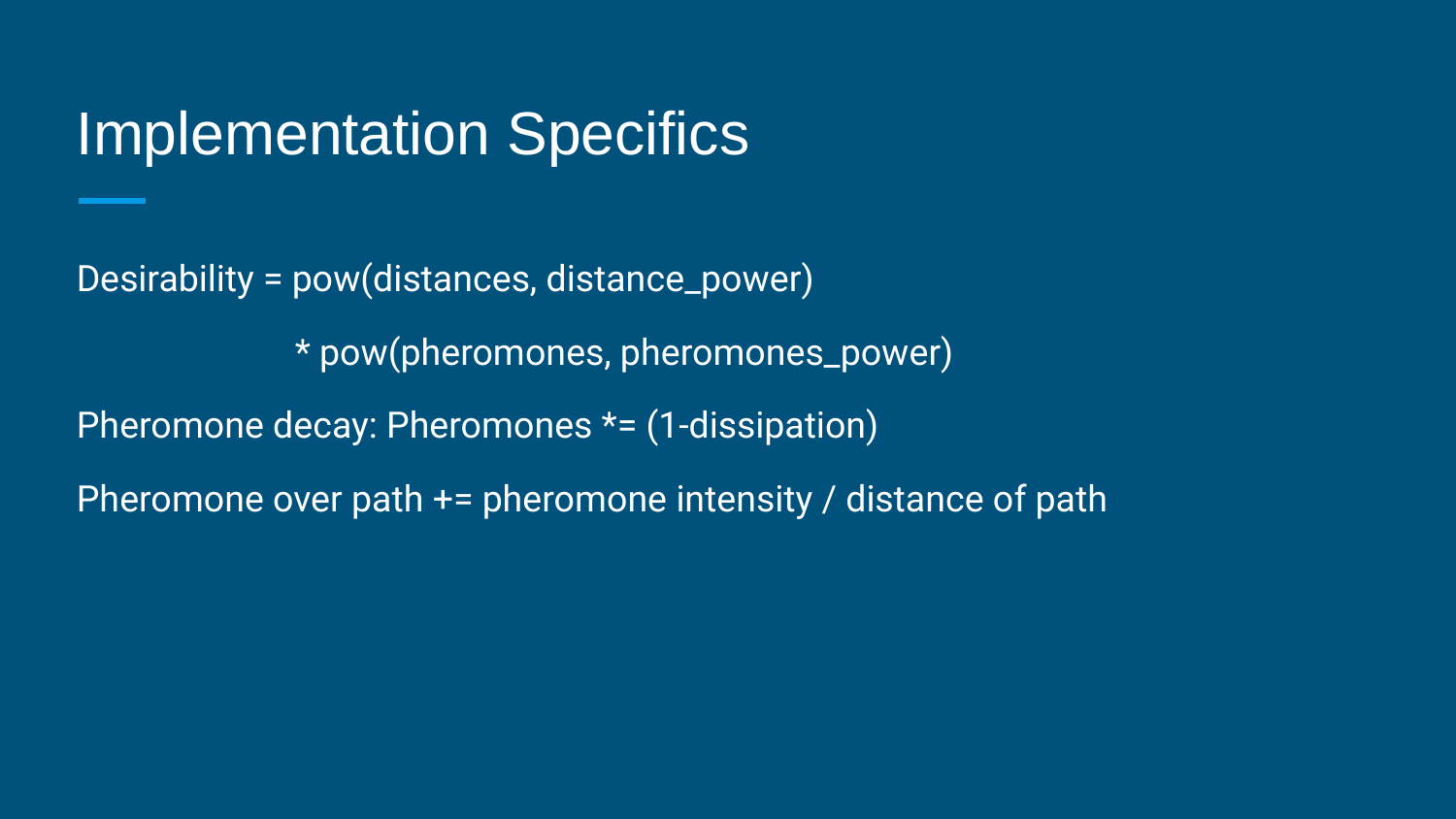

# Implementation Specifics
Desirability = pow(distances, distance_power)
* pow(pheromones, pheromones_power)
Pheromone decay: Pheromones *= (1-dissipation)
Pheromone over path += pheromone intensity / distance of path